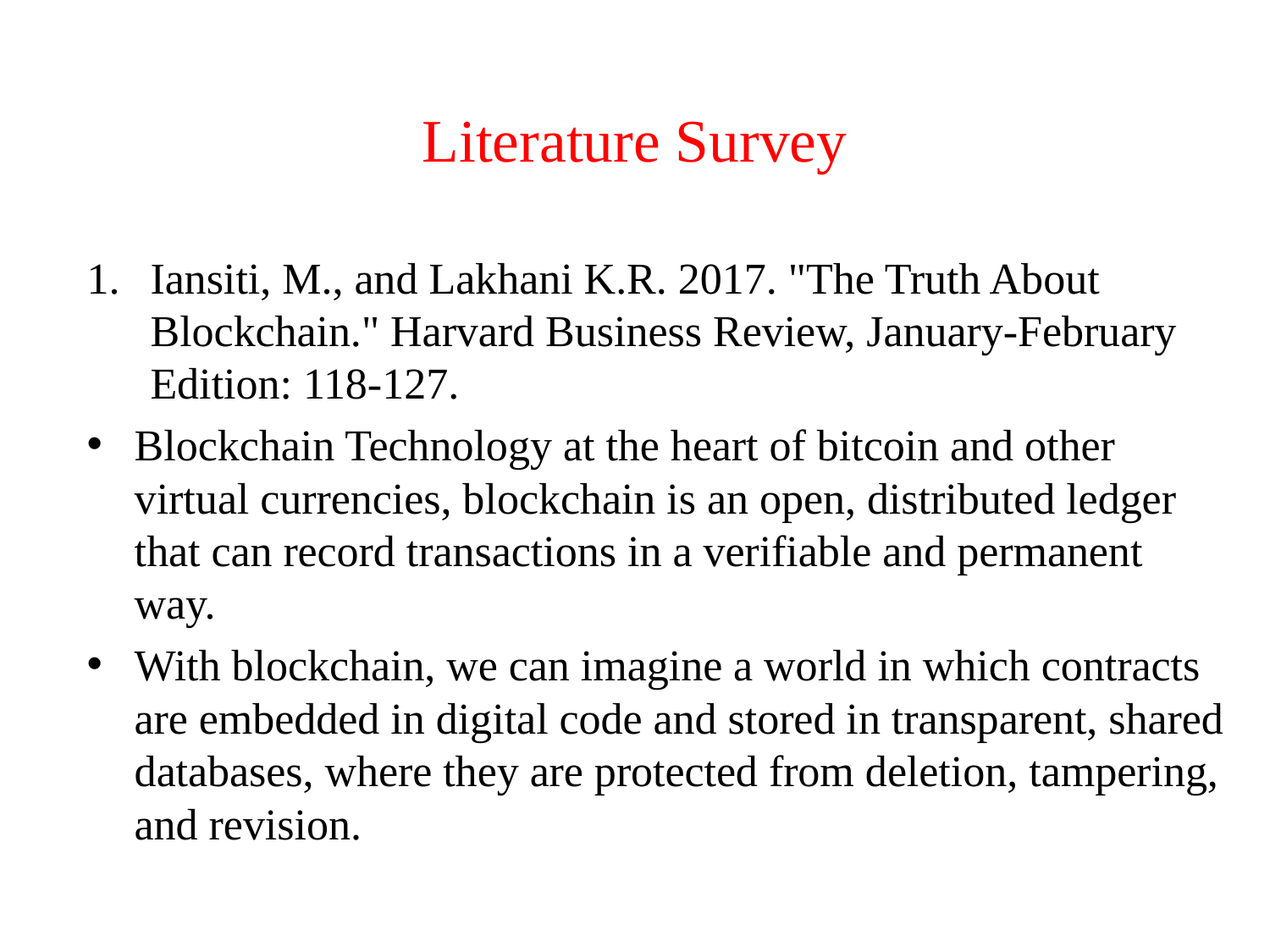

# Literature Survey
Iansiti, M., and Lakhani K.R. 2017. "The Truth About Blockchain." Harvard Business Review, January-February Edition: 118-127.
Blockchain Technology at the heart of bitcoin and other virtual currencies, blockchain is an open, distributed ledger that can record transactions in a verifiable and permanent way.
With blockchain, we can imagine a world in which contracts are embedded in digital code and stored in transparent, shared databases, where they are protected from deletion, tampering, and revision.